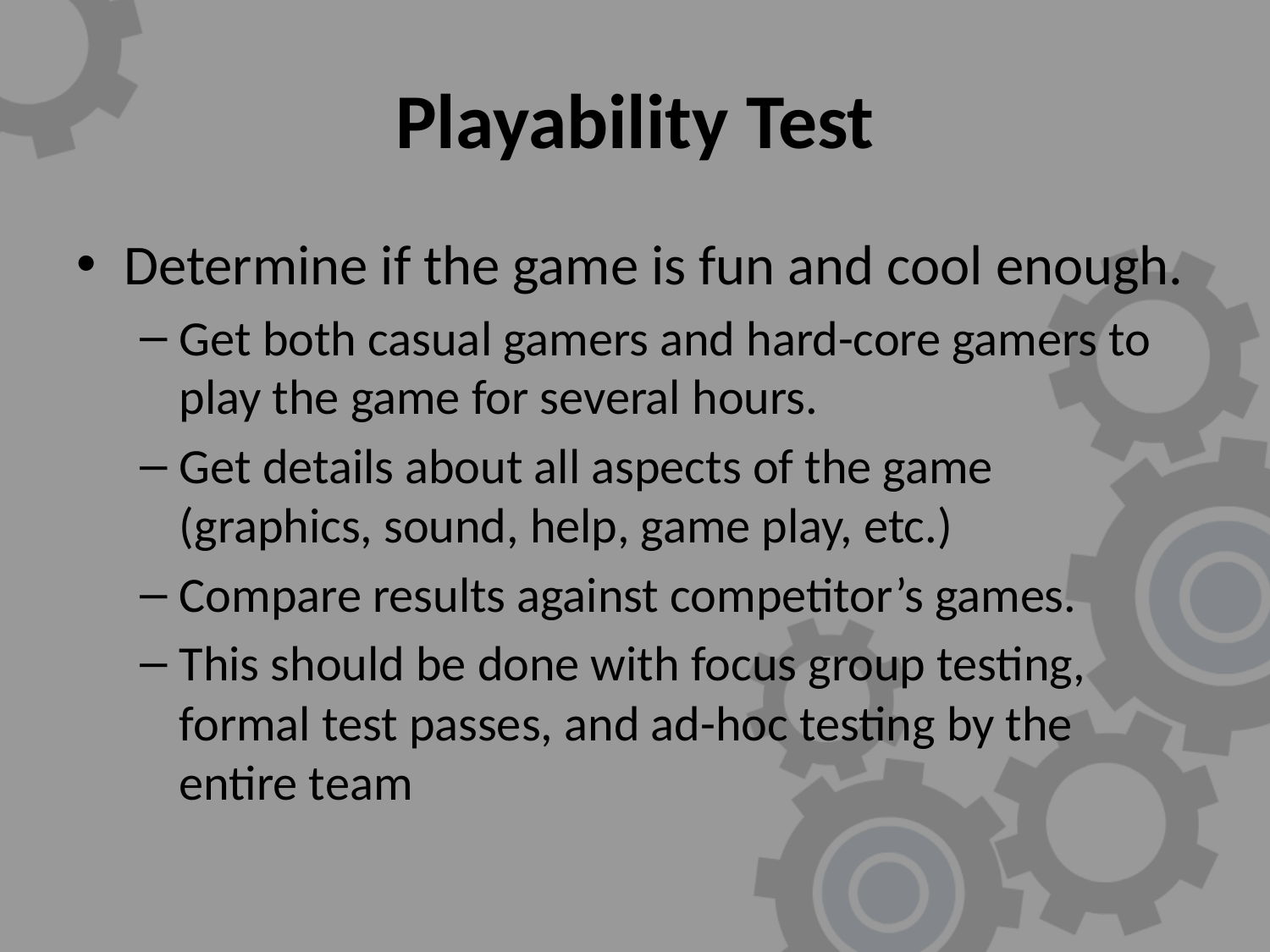

# Playability Test
Determine if the game is fun and cool enough.
Get both casual gamers and hard-core gamers to play the game for several hours.
Get details about all aspects of the game (graphics, sound, help, game play, etc.)
Compare results against competitor’s games.
This should be done with focus group testing, formal test passes, and ad-hoc testing by the entire team